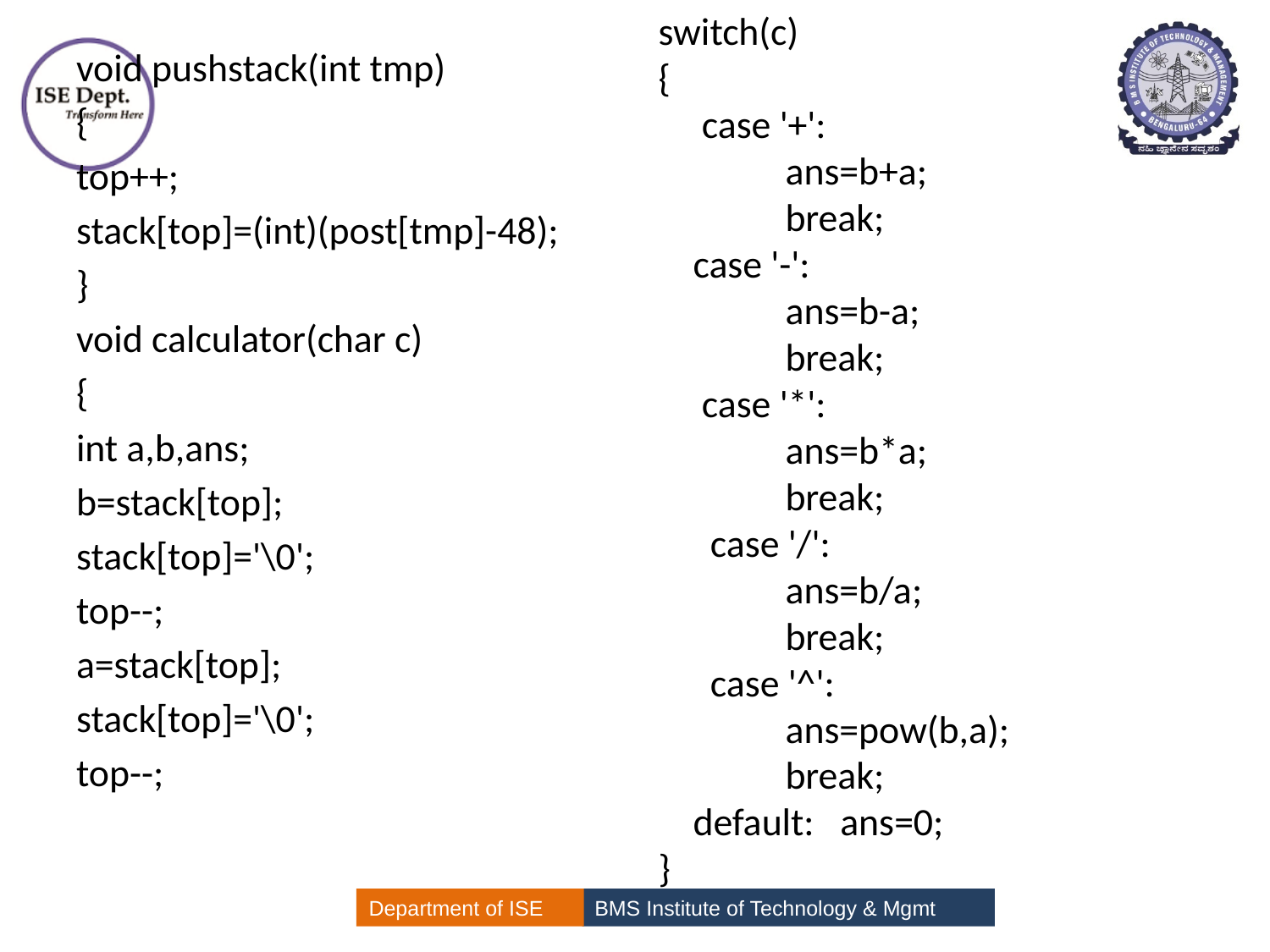

switch(c)
{
     case '+':
	ans=b+a;
	break;
    case '-':
	ans=b-a;
	break;
     case '*':
	ans=b*a;
	break;
      case '/':
	ans=b/a;
	break;
      case '^':
	ans=pow(b,a);
	break;
    default:   ans=0;
}

void pushstack(int tmp)
{
top++;
stack[top]=(int)(post[tmp]-48);
}
void calculator(char c)
{
int a,b,ans;
b=stack[top];
stack[top]='\0';
top--;
a=stack[top];
stack[top]='\0';
top--;